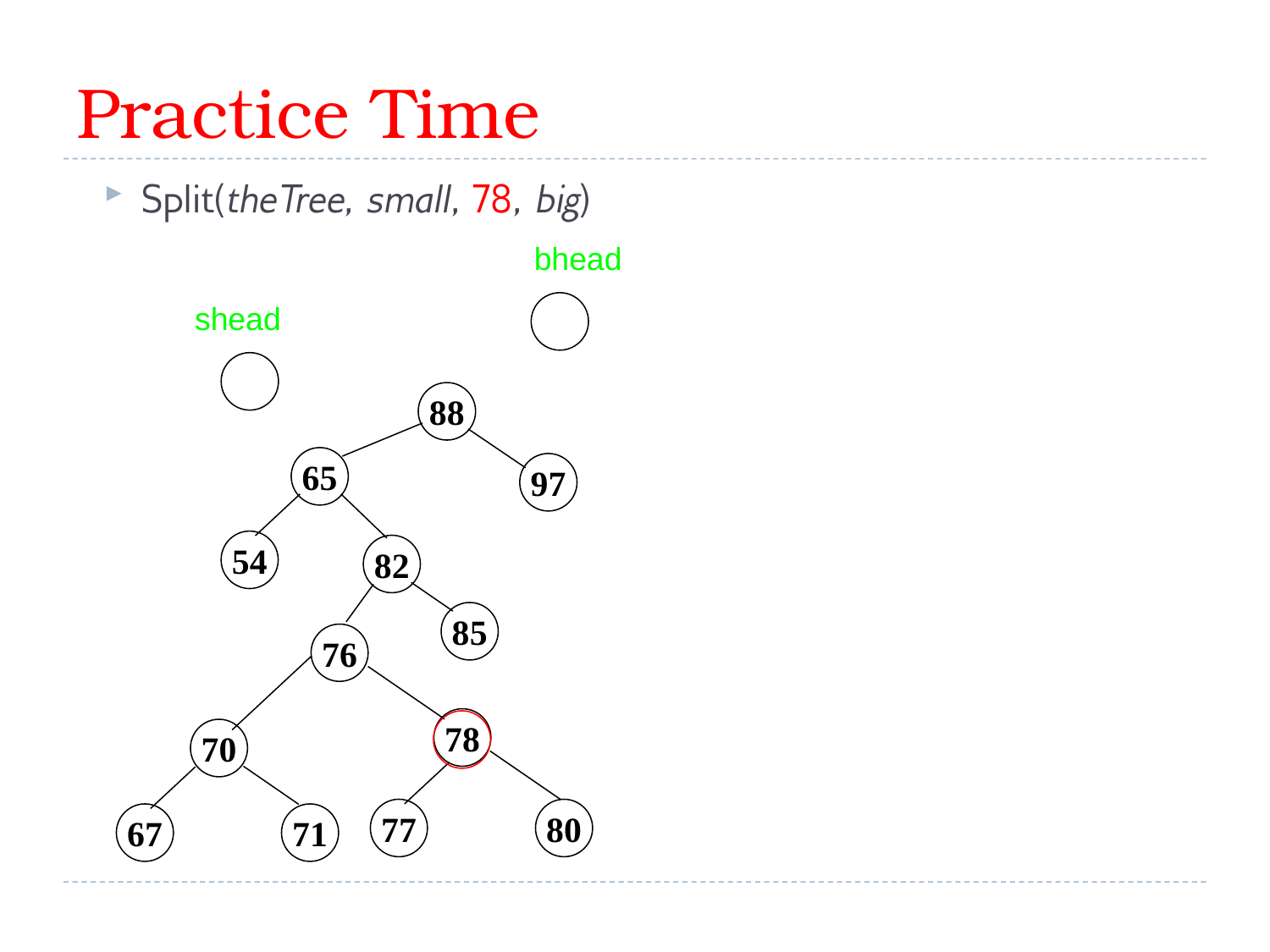

# Practice Time
Split(theTree, small, 78, big)

bhead
shead

88

65
97

54
82

85
76

78

70

77
80
67
71